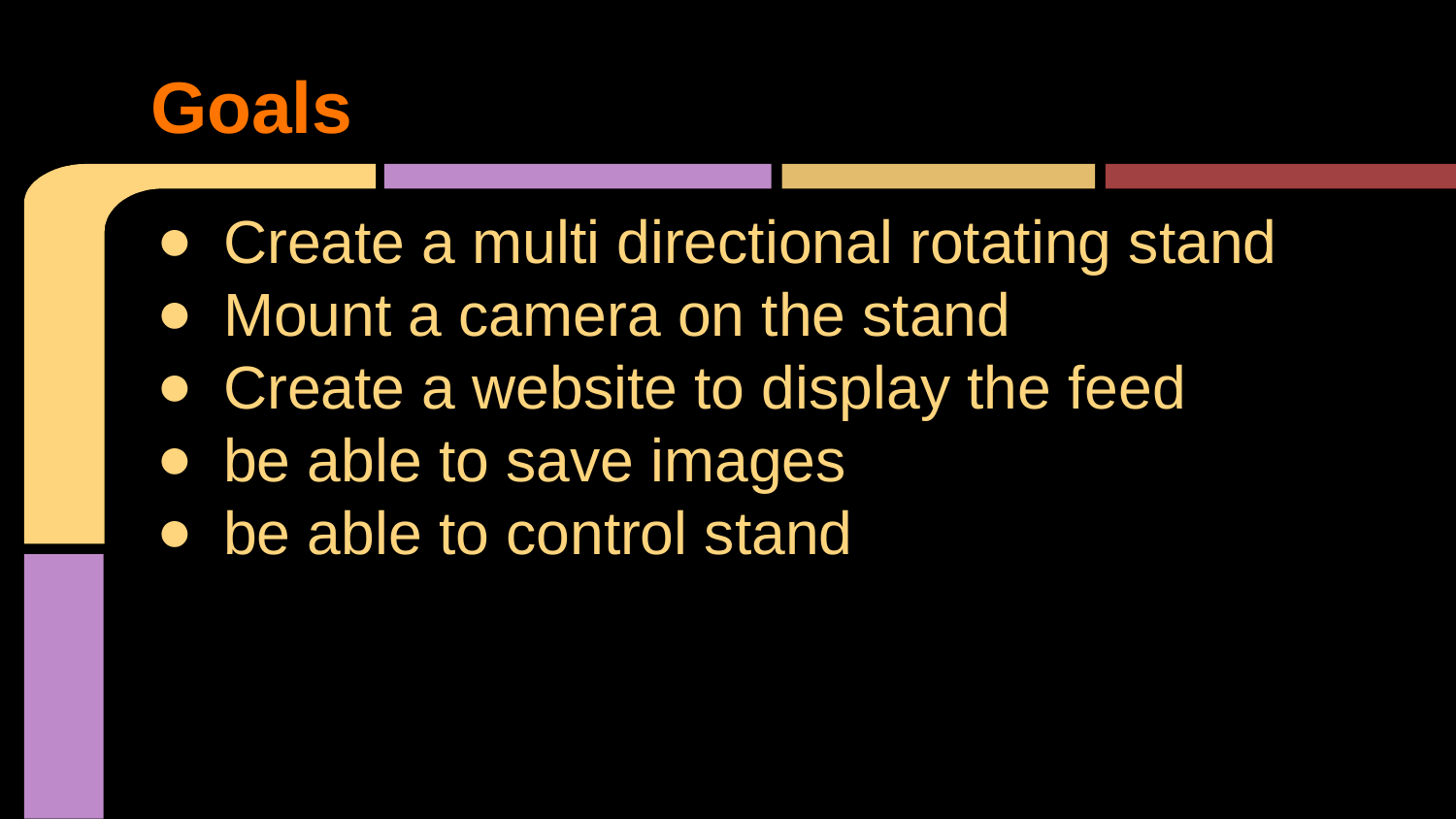

# Goals
Create a multi directional rotating stand
Mount a camera on the stand
Create a website to display the feed
be able to save images
be able to control stand